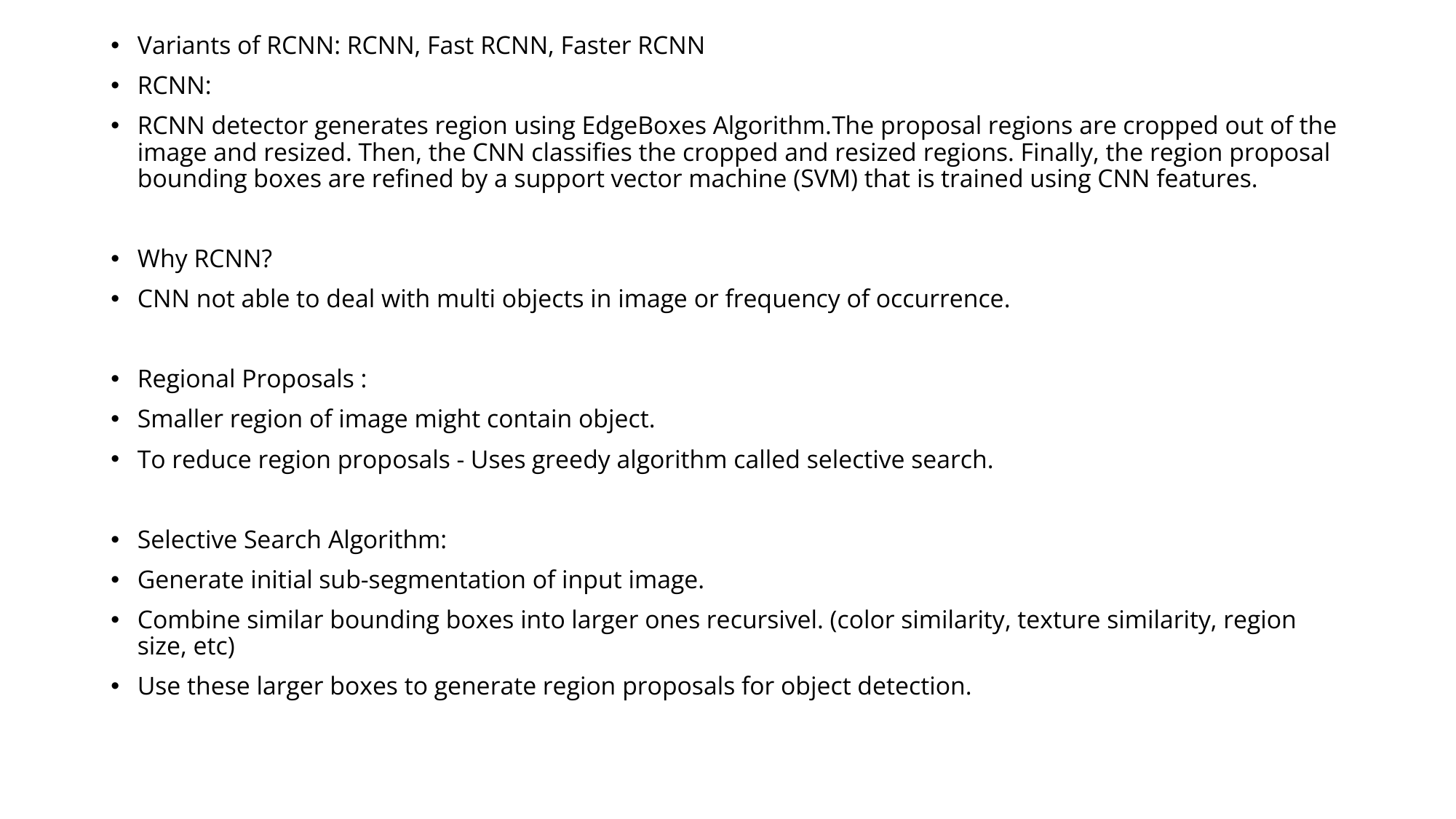

Variants of RCNN: RCNN, Fast RCNN, Faster RCNN
RCNN:
RCNN detector generates region using EdgeBoxes Algorithm.The proposal regions are cropped out of the image and resized. Then, the CNN classifies the cropped and resized regions. Finally, the region proposal bounding boxes are refined by a support vector machine (SVM) that is trained using CNN features.

Why RCNN?
CNN not able to deal with multi objects in image or frequency of occurrence.

Regional Proposals :
Smaller region of image might contain object.
To reduce region proposals - Uses greedy algorithm called selective search.

Selective Search Algorithm:
Generate initial sub-segmentation of input image.
Combine similar bounding boxes into larger ones recursivel. (color similarity, texture similarity, region size, etc)
Use these larger boxes to generate region proposals for object detection.